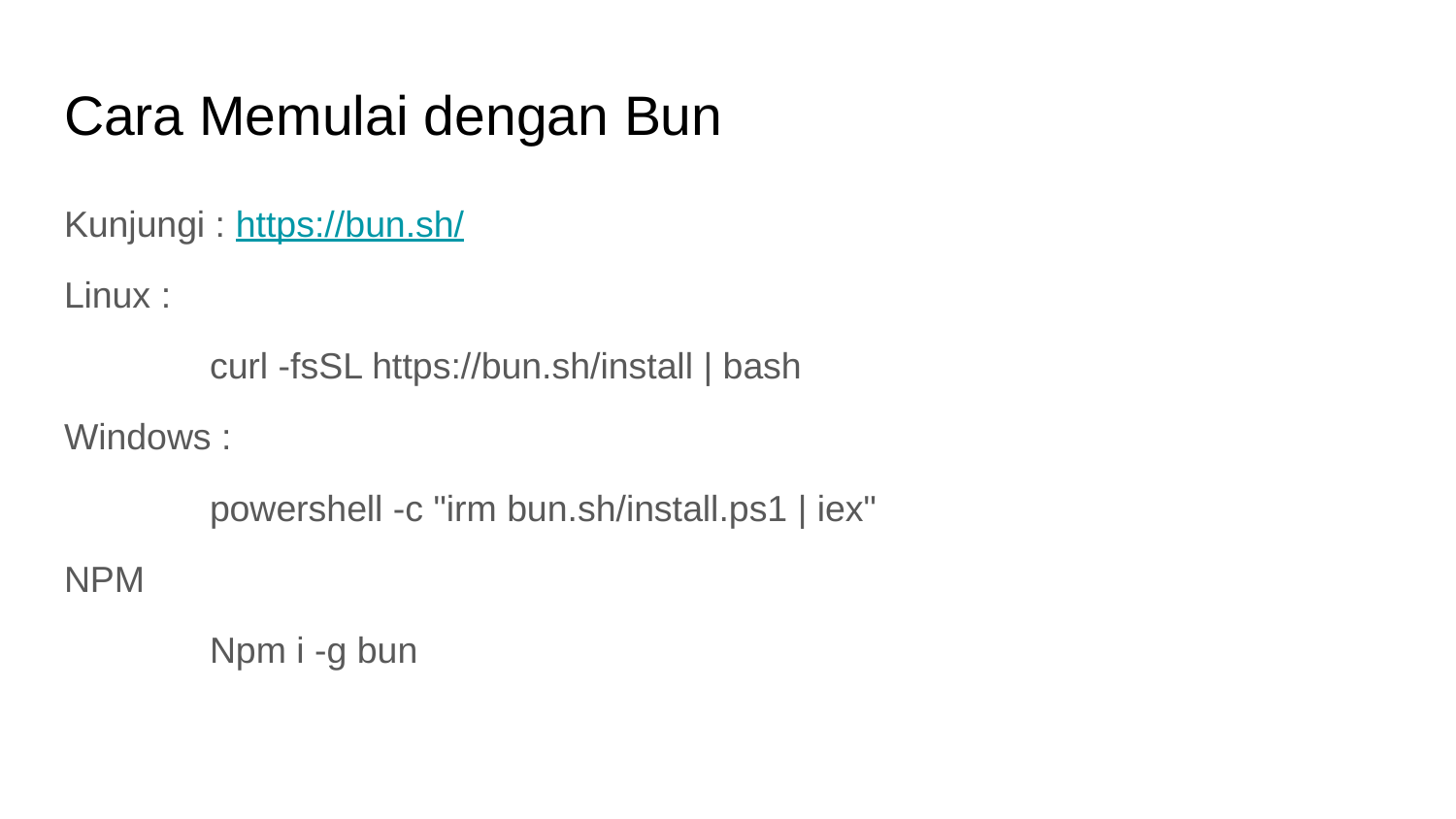

# Cara Memulai dengan Bun
Kunjungi : https://bun.sh/
Linux :
	curl -fsSL https://bun.sh/install | bash
Windows :
	powershell -c "irm bun.sh/install.ps1 | iex"
NPM
	Npm i -g bun